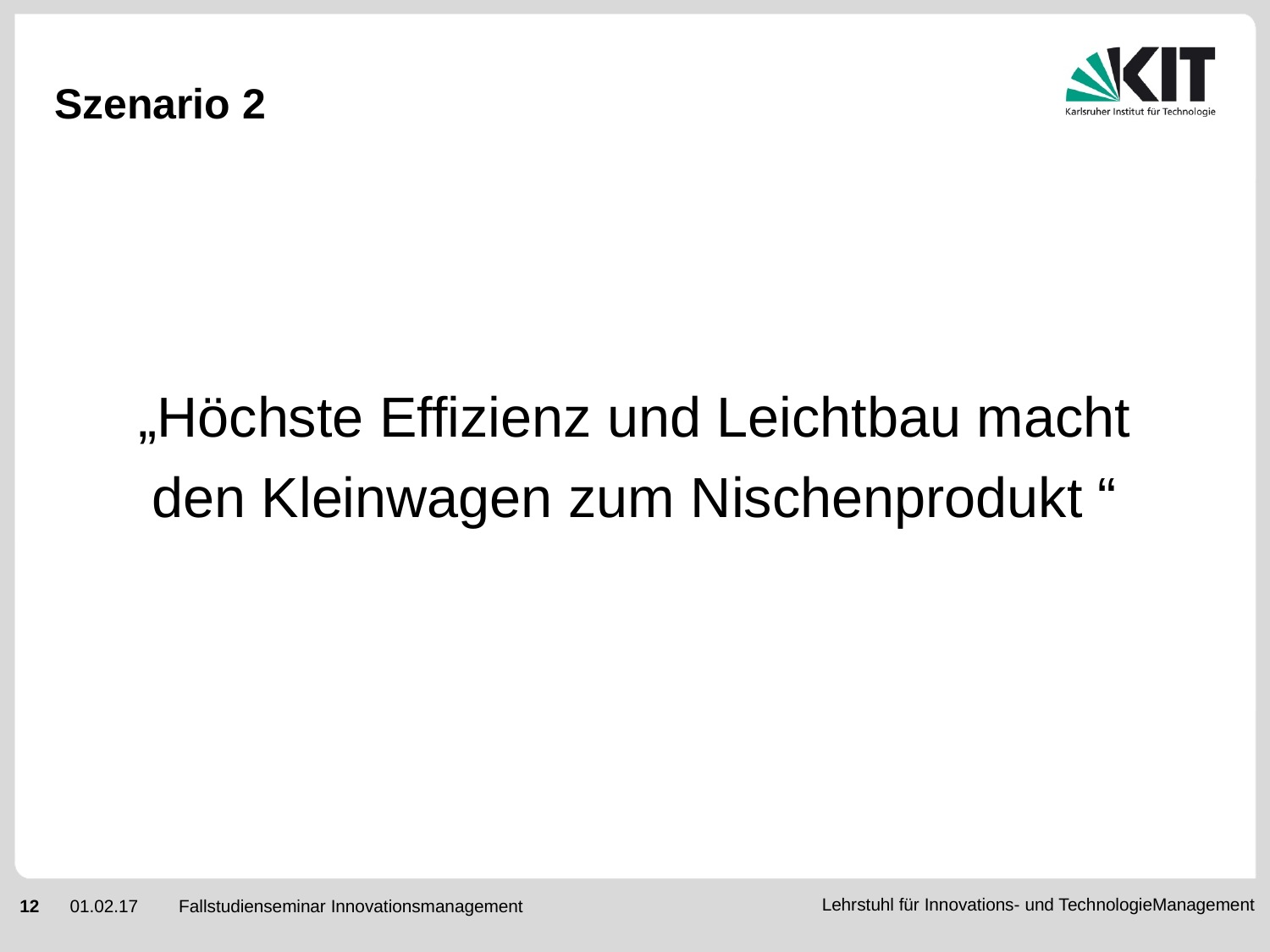

# Szenario 2

„Höchste Effizienz und Leichtbau macht
den Kleinwagen zum Nischenprodukt “
Fallstudienseminar Innovationsmanagement